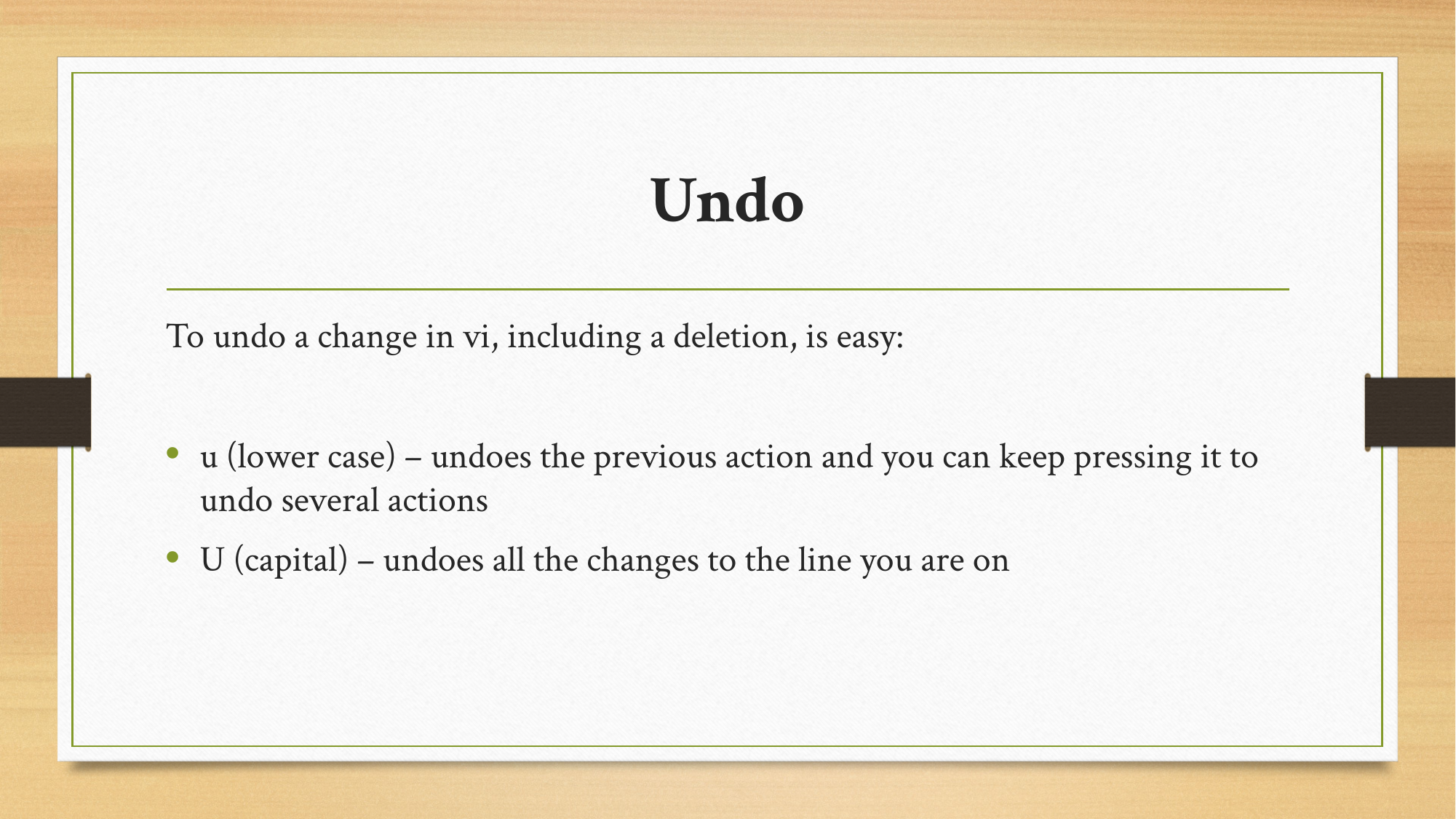

# Undo
To undo a change in vi, including a deletion, is easy:

u (lower case) – undoes the previous action and you can keep pressing it to undo several actions
U (capital) – undoes all the changes to the line you are on